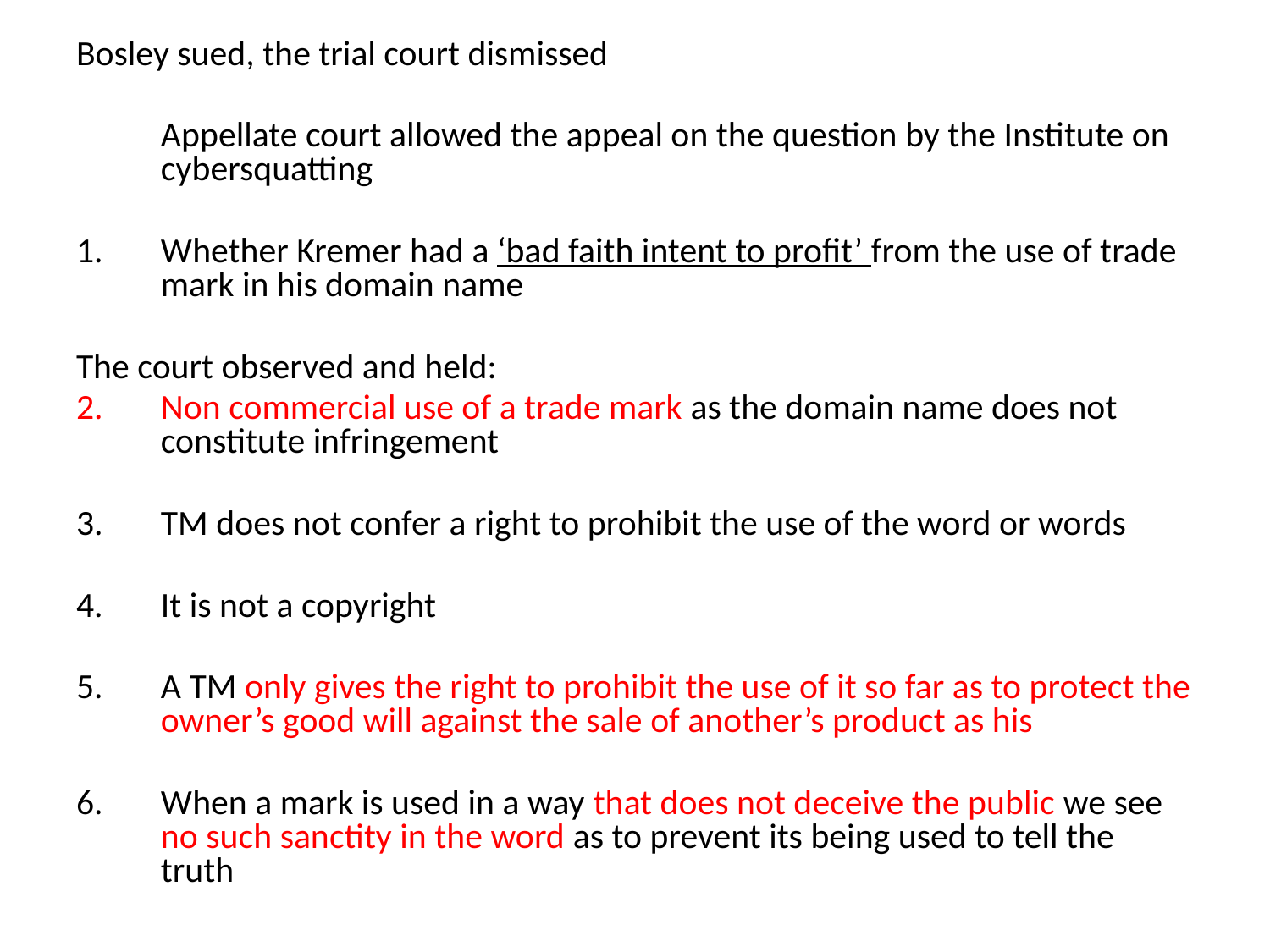

Bosley sued, the trial court dismissed

	Appellate court allowed the appeal on the question by the Institute on cybersquatting

Whether Kremer had a ‘bad faith intent to profit’ from the use of trade mark in his domain name

The court observed and held:
Non commercial use of a trade mark as the domain name does not constitute infringement

TM does not confer a right to prohibit the use of the word or words

It is not a copyright

A TM only gives the right to prohibit the use of it so far as to protect the owner’s good will against the sale of another’s product as his

When a mark is used in a way that does not deceive the public we see no such sanctity in the word as to prevent its being used to tell the truth